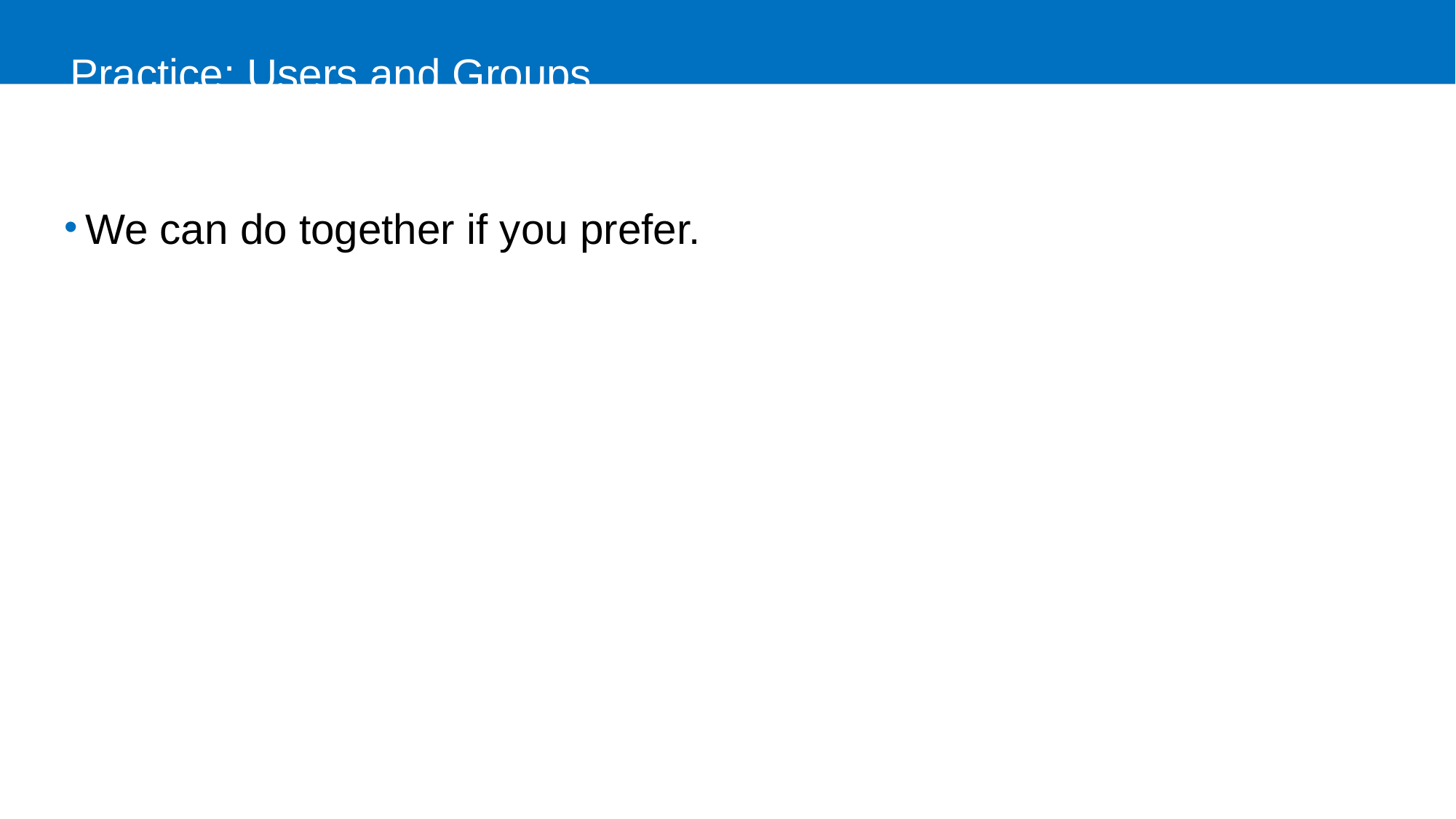

# Practice: Users and Groups
We can do together if you prefer.